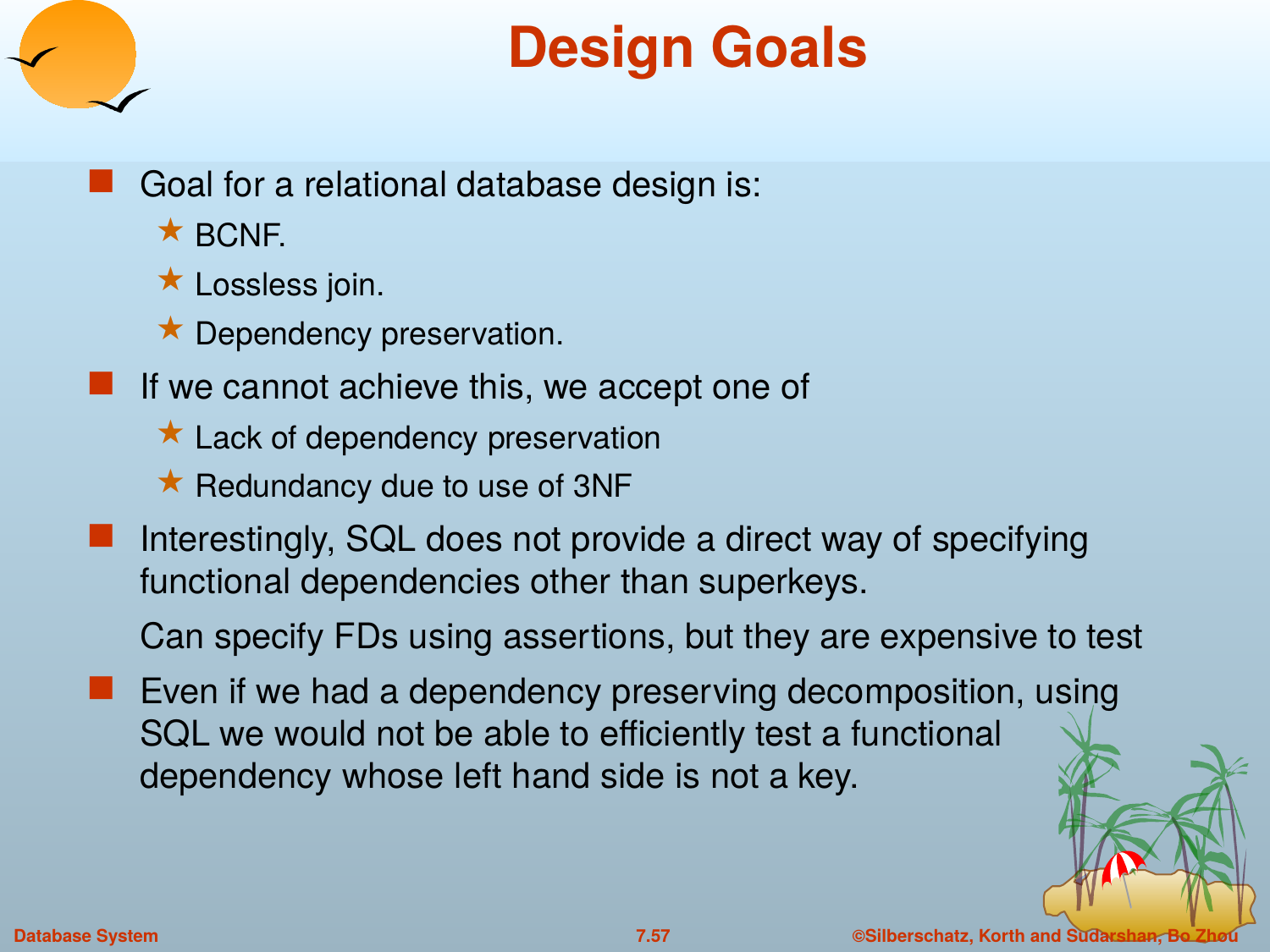

# Design Goals
Goal for a relational database design is:
BCNF.
Lossless join.
Dependency preservation.
If we cannot achieve this, we accept one of
Lack of dependency preservation
Redundancy due to use of 3NF
Interestingly, SQL does not provide a direct way of specifying functional dependencies other than superkeys.
	Can specify FDs using assertions, but they are expensive to test
Even if we had a dependency preserving decomposition, using SQL we would not be able to efficiently test a functional dependency whose left hand side is not a key.